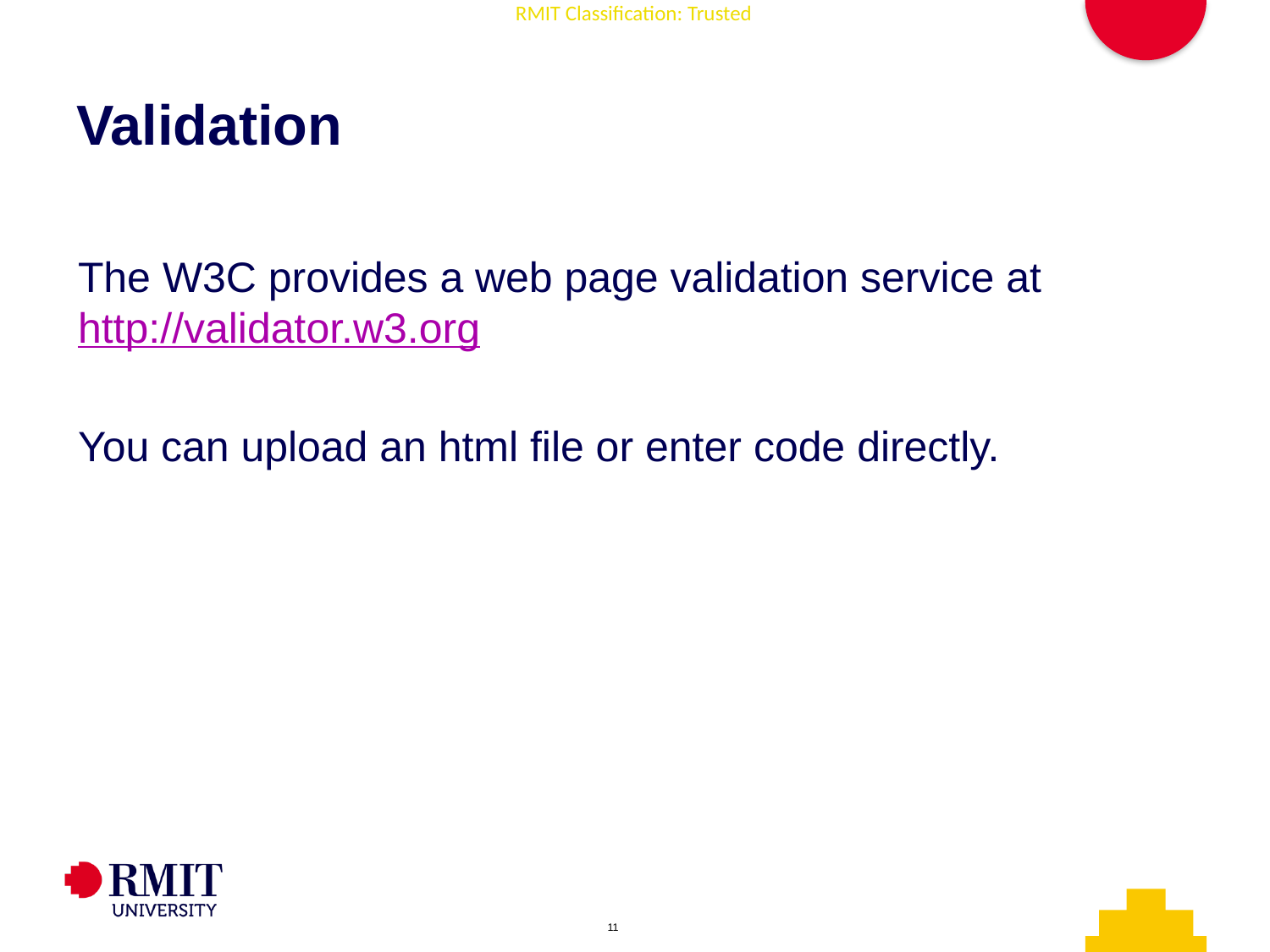

# Validation
The W3C provides a web page validation service at http://validator.w3.org

You can upload an html file or enter code directly.
AD006 Associate Degree in IT